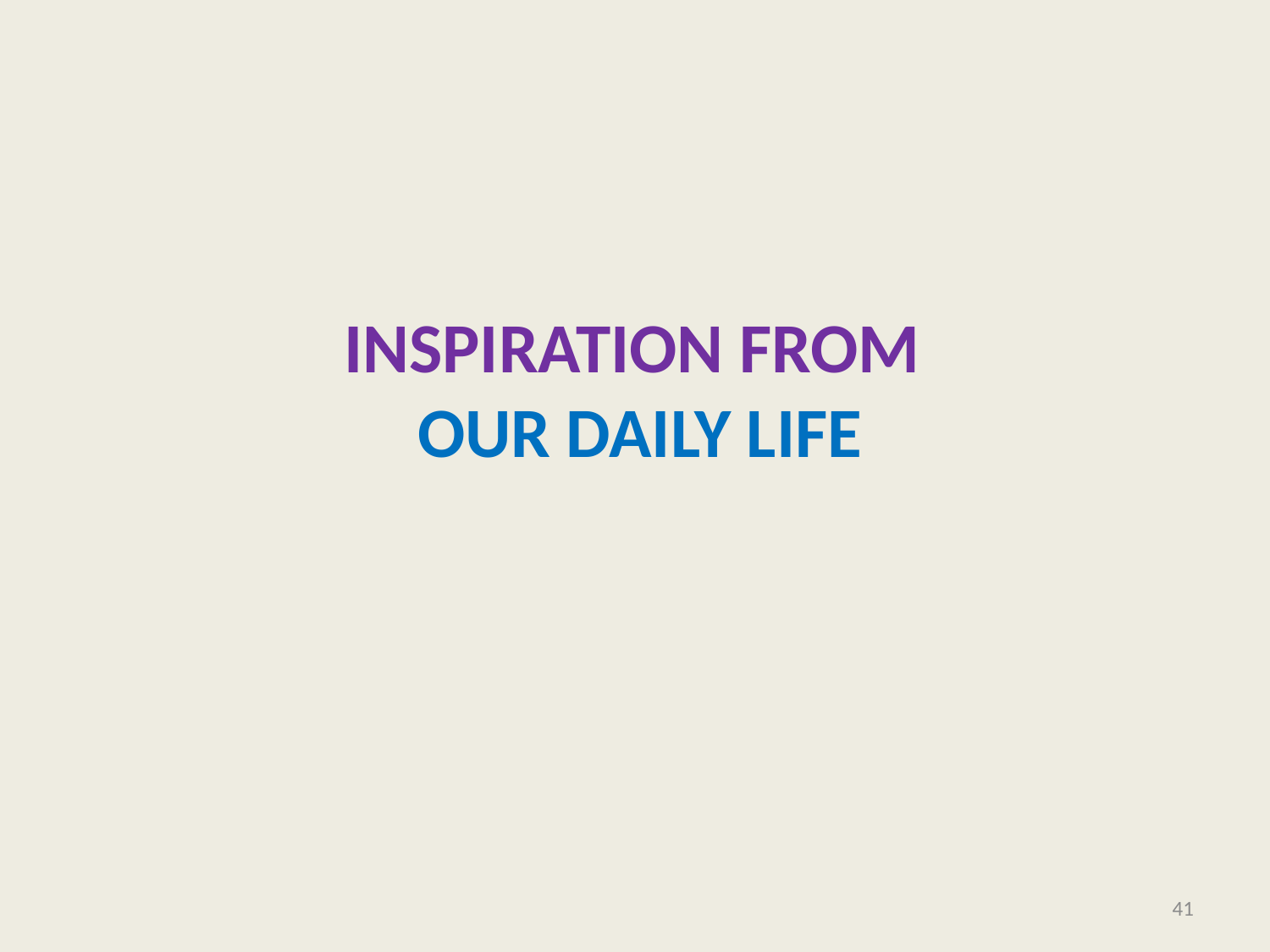

# Inspiration from our daily life

41